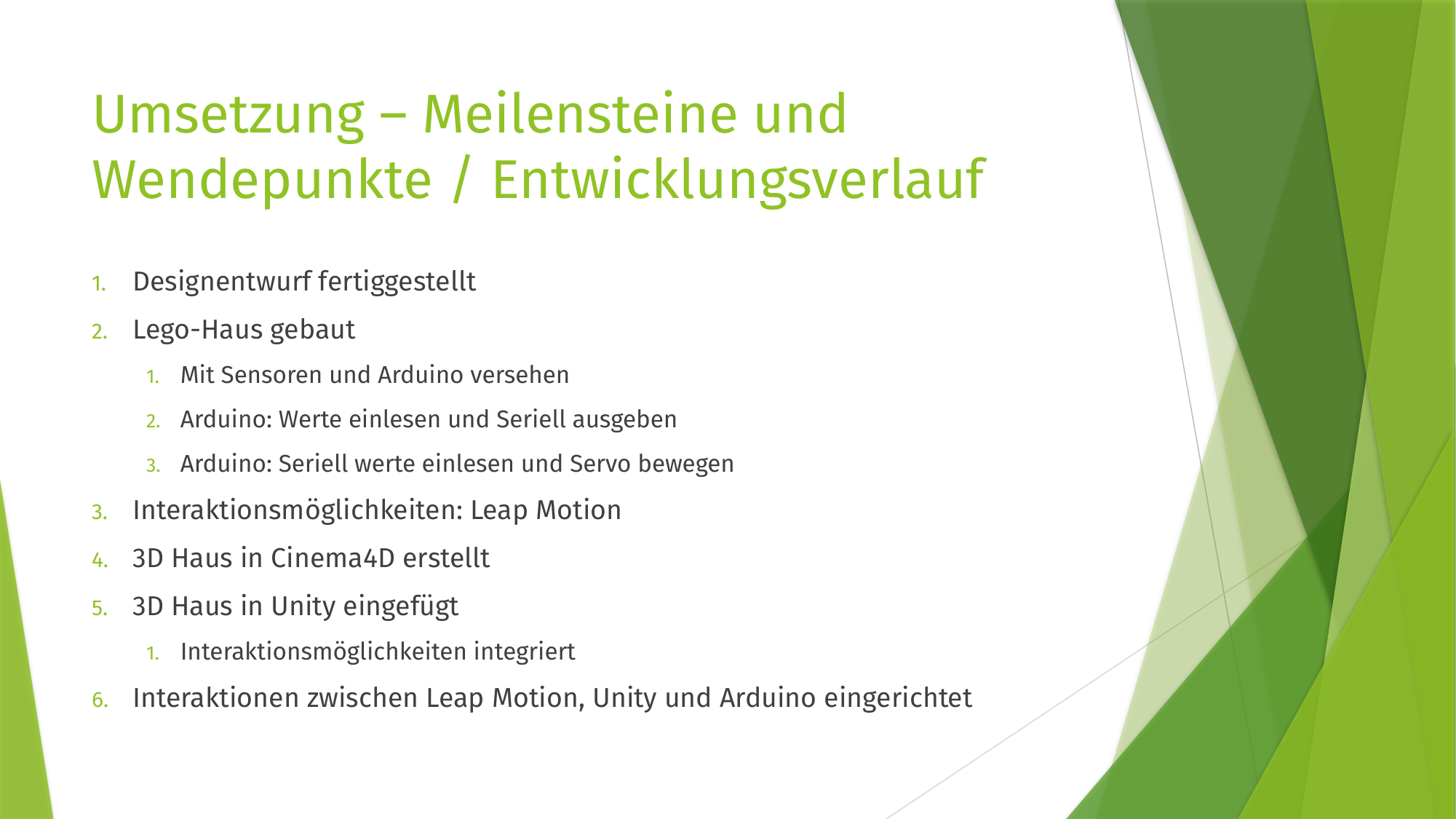

# Umsetzung – Meilensteine und Wendepunkte / Entwicklungsverlauf
Designentwurf fertiggestellt
Lego-Haus gebaut
Mit Sensoren und Arduino versehen
Arduino: Werte einlesen und Seriell ausgeben
Arduino: Seriell werte einlesen und Servo bewegen
Interaktionsmöglichkeiten: Leap Motion
3D Haus in Cinema4D erstellt
3D Haus in Unity eingefügt
Interaktionsmöglichkeiten integriert
Interaktionen zwischen Leap Motion, Unity und Arduino eingerichtet